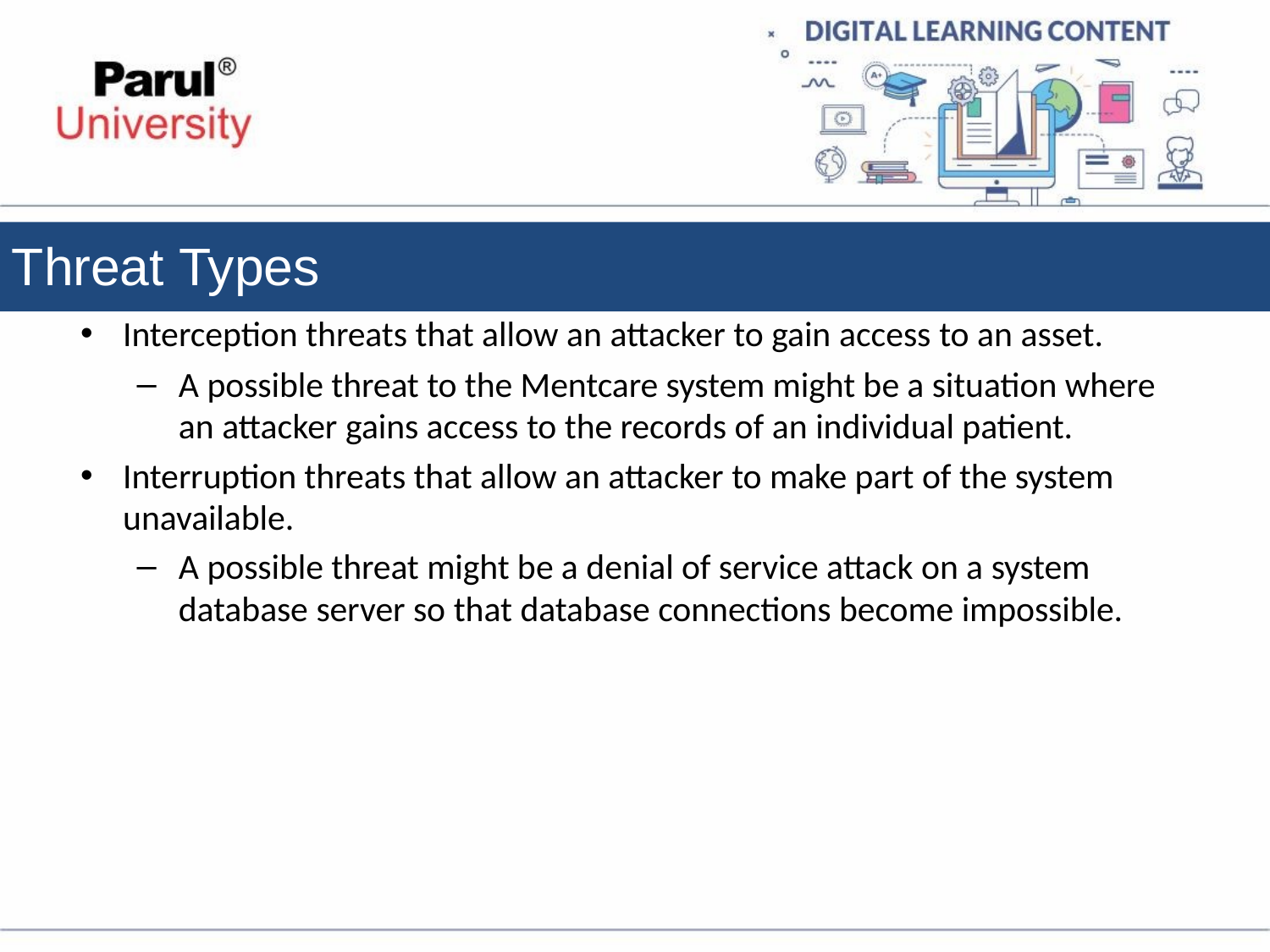

# Threat Types
Interception threats that allow an attacker to gain access to an asset.
A possible threat to the Mentcare system might be a situation where  an attacker gains access to the records of an individual patient.
Interruption threats that allow an attacker to make part of the system  unavailable.
A possible threat might be a denial of service attack on a system  database server so that database connections become impossible.